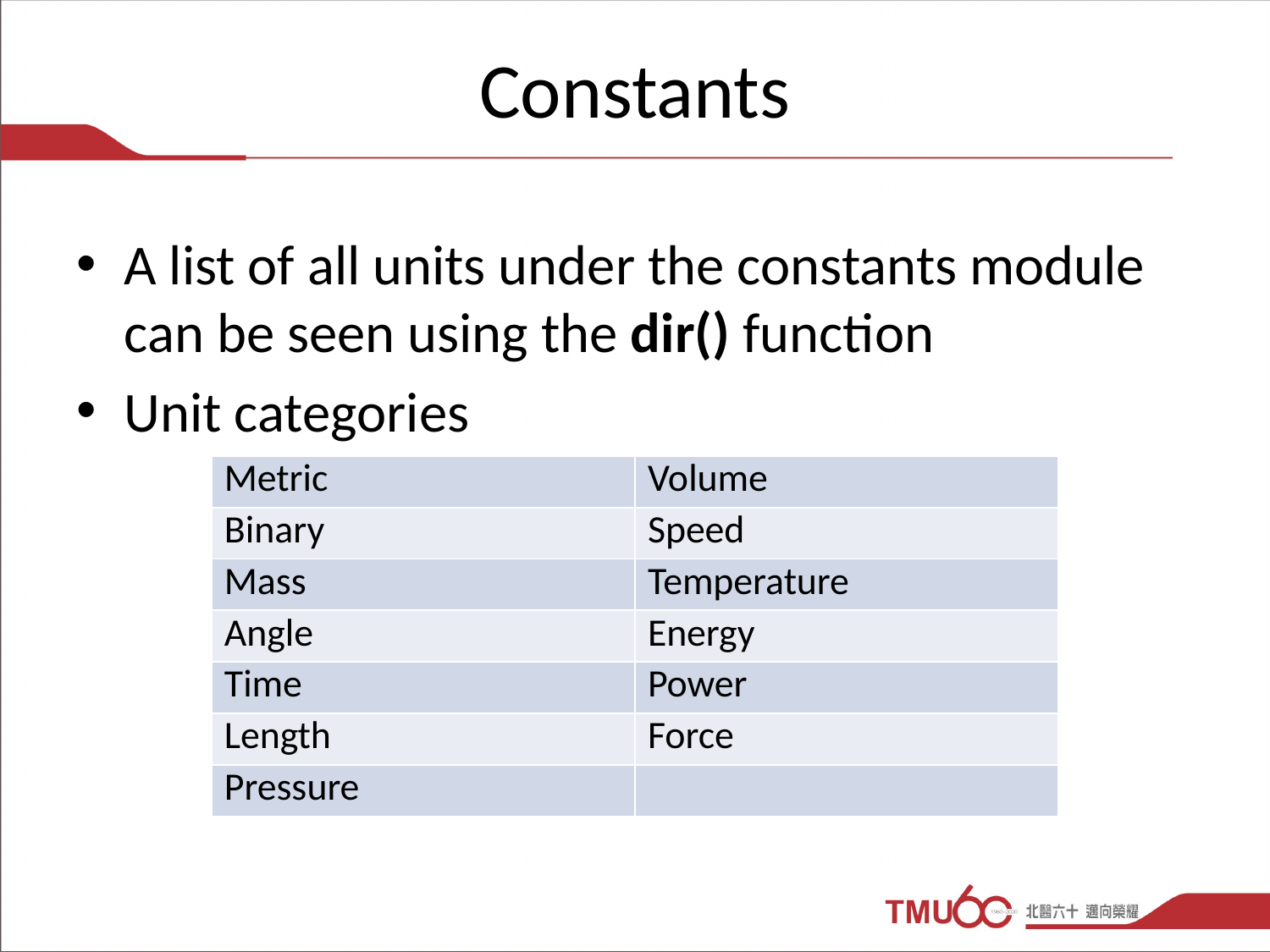

# Constants
A list of all units under the constants module can be seen using the dir() function
Unit categories
| Metric | Volume |
| --- | --- |
| Binary | Speed |
| Mass | Temperature |
| Angle | Energy |
| Time | Power |
| Length | Force |
| Pressure |  |